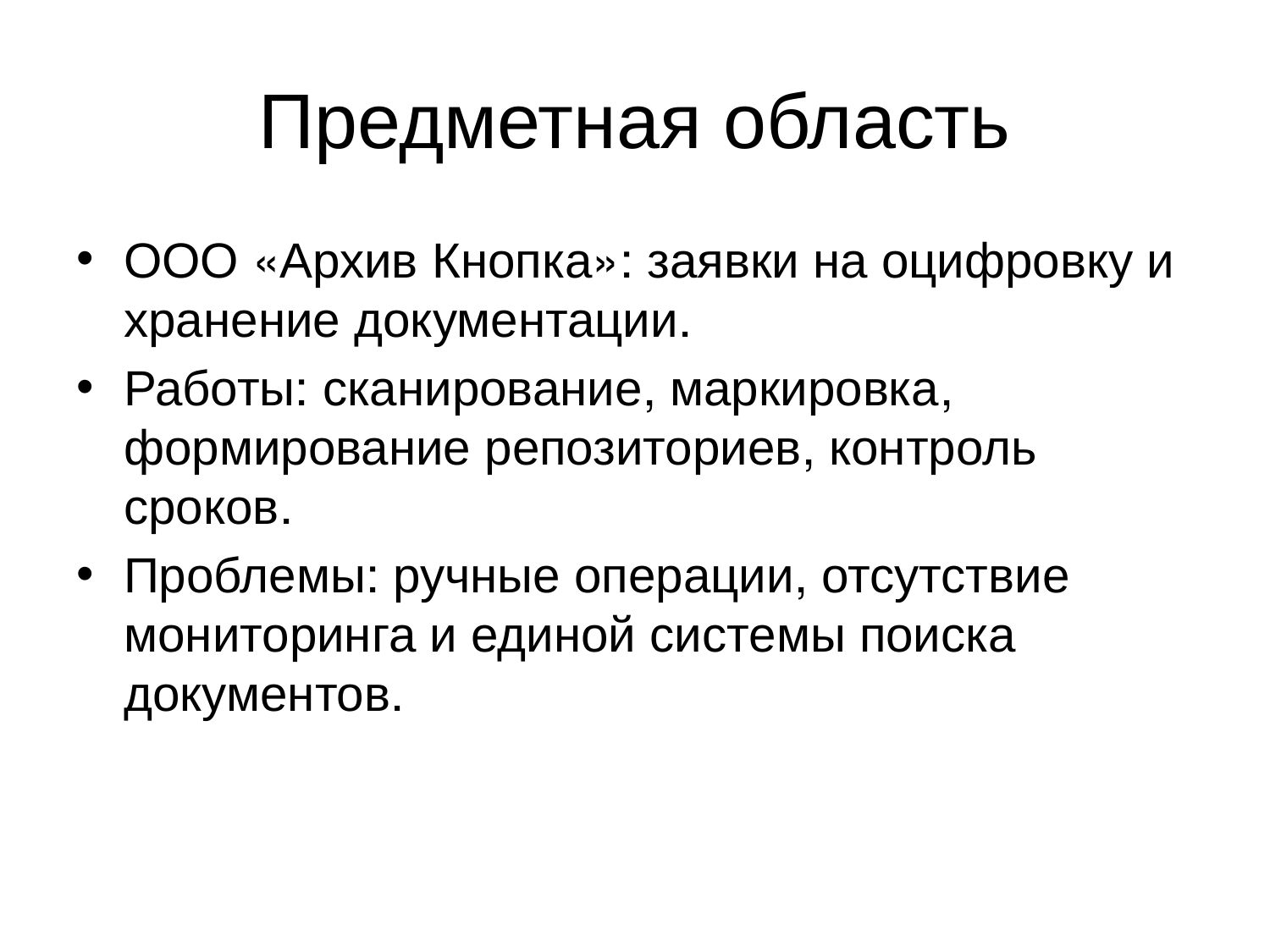

# Предметная область
ООО «Архив Кнопка»: заявки на оцифровку и хранение документации.
Работы: сканирование, маркировка, формирование репозиториев, контроль сроков.
Проблемы: ручные операции, отсутствие мониторинга и единой системы поиска документов.